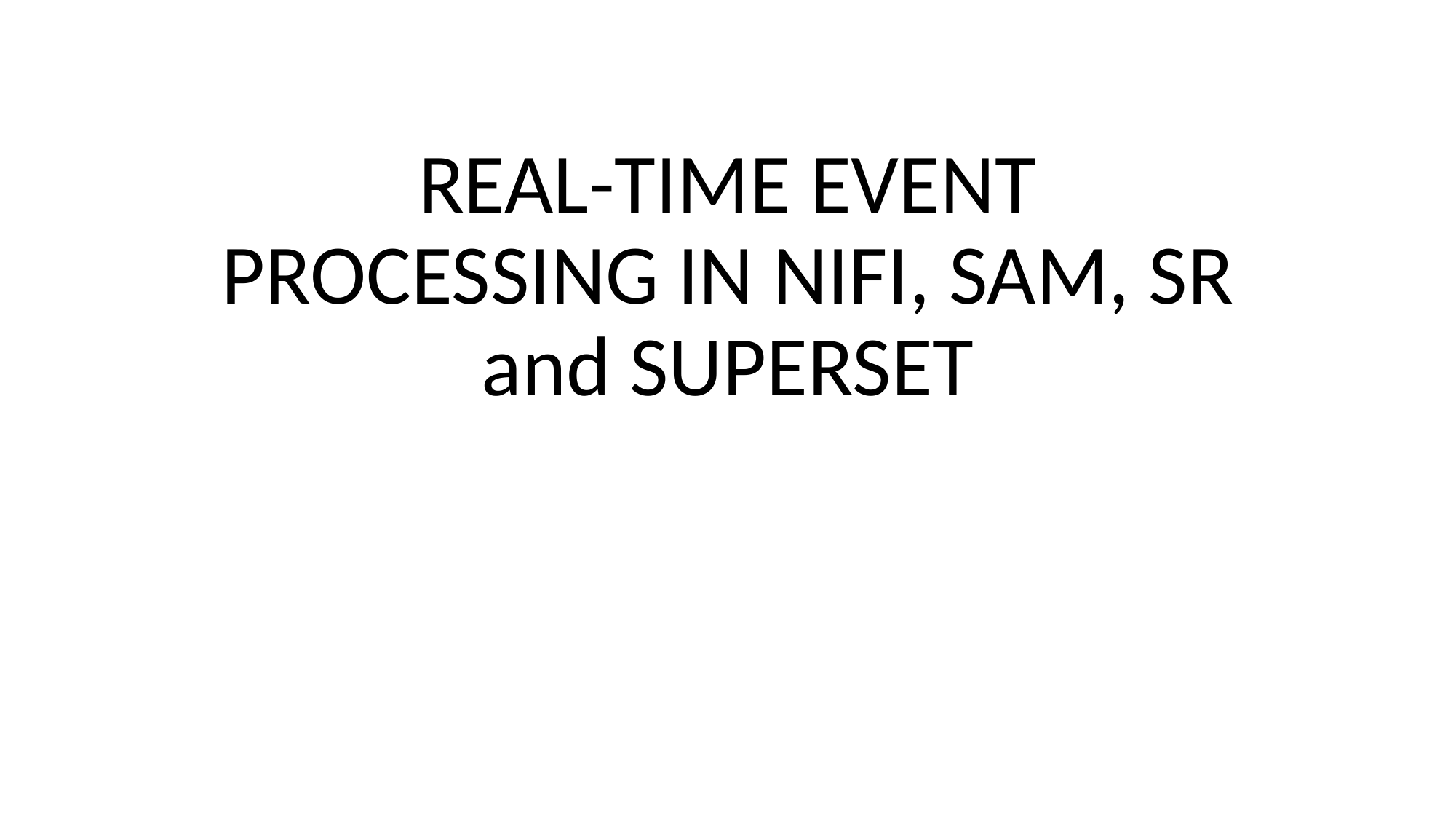

# REAL-TIME EVENT PROCESSING IN NIFI, SAM, SR and SUPERSET